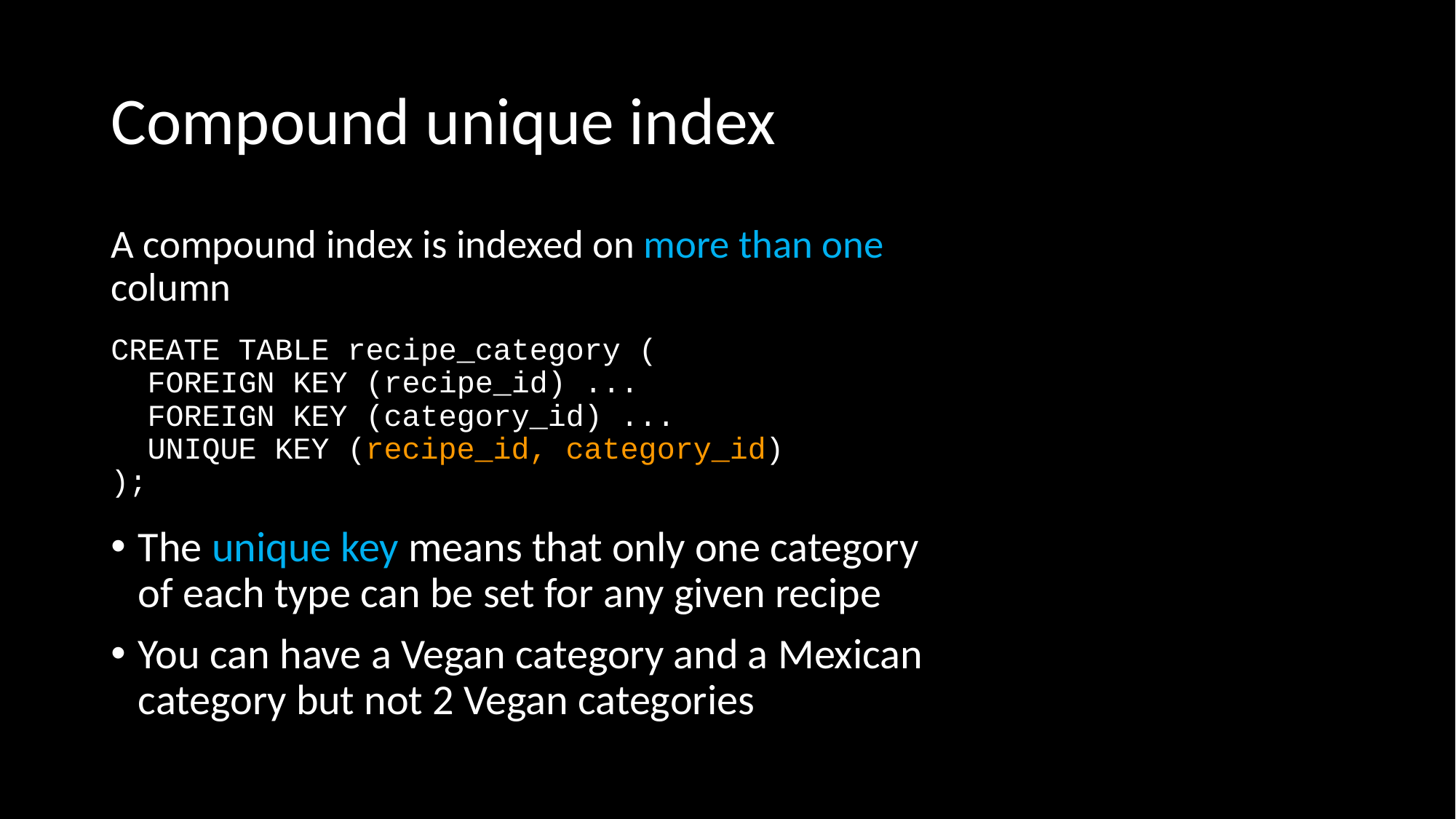

# Compound unique index
A compound index is indexed on more than one column
CREATE TABLE recipe_category (
  FOREIGN KEY (recipe_id) ...
  FOREIGN KEY (category_id) ...
  UNIQUE KEY (recipe_id, category_id)
);
The unique key means that only one category of each type can be set for any given recipe
You can have a Vegan category and a Mexican category but not 2 Vegan categories